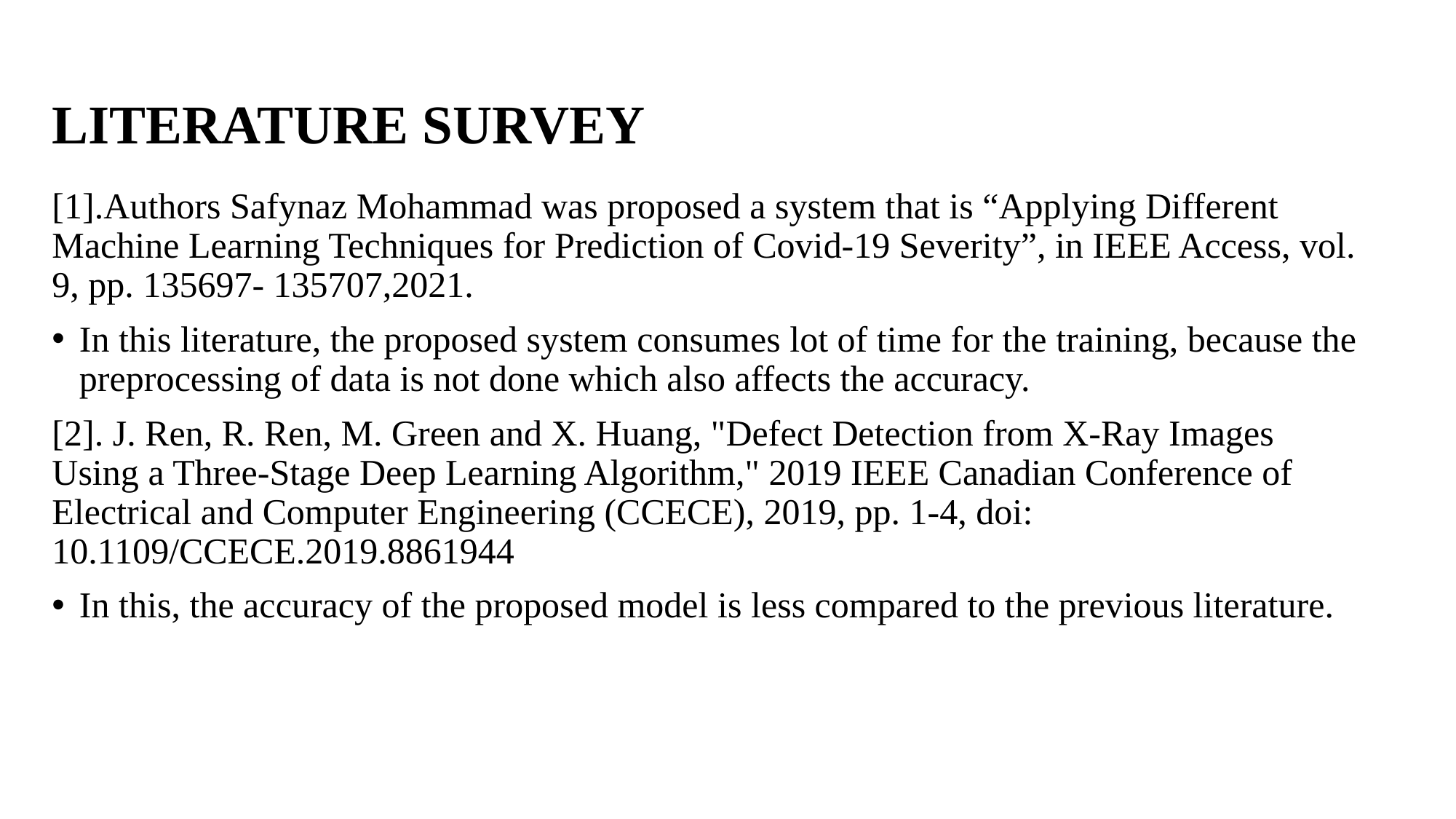

# LITERATURE SURVEY
[1].Authors Safynaz Mohammad was proposed a system that is “Applying Different Machine Learning Techniques for Prediction of Covid-19 Severity”, in IEEE Access, vol. 9, pp. 135697- 135707,2021.
In this literature, the proposed system consumes lot of time for the training, because the preprocessing of data is not done which also affects the accuracy.
[2]. J. Ren, R. Ren, M. Green and X. Huang, "Defect Detection from X-Ray Images Using a Three-Stage Deep Learning Algorithm," 2019 IEEE Canadian Conference of Electrical and Computer Engineering (CCECE), 2019, pp. 1-4, doi: 10.1109/CCECE.2019.8861944
In this, the accuracy of the proposed model is less compared to the previous literature.